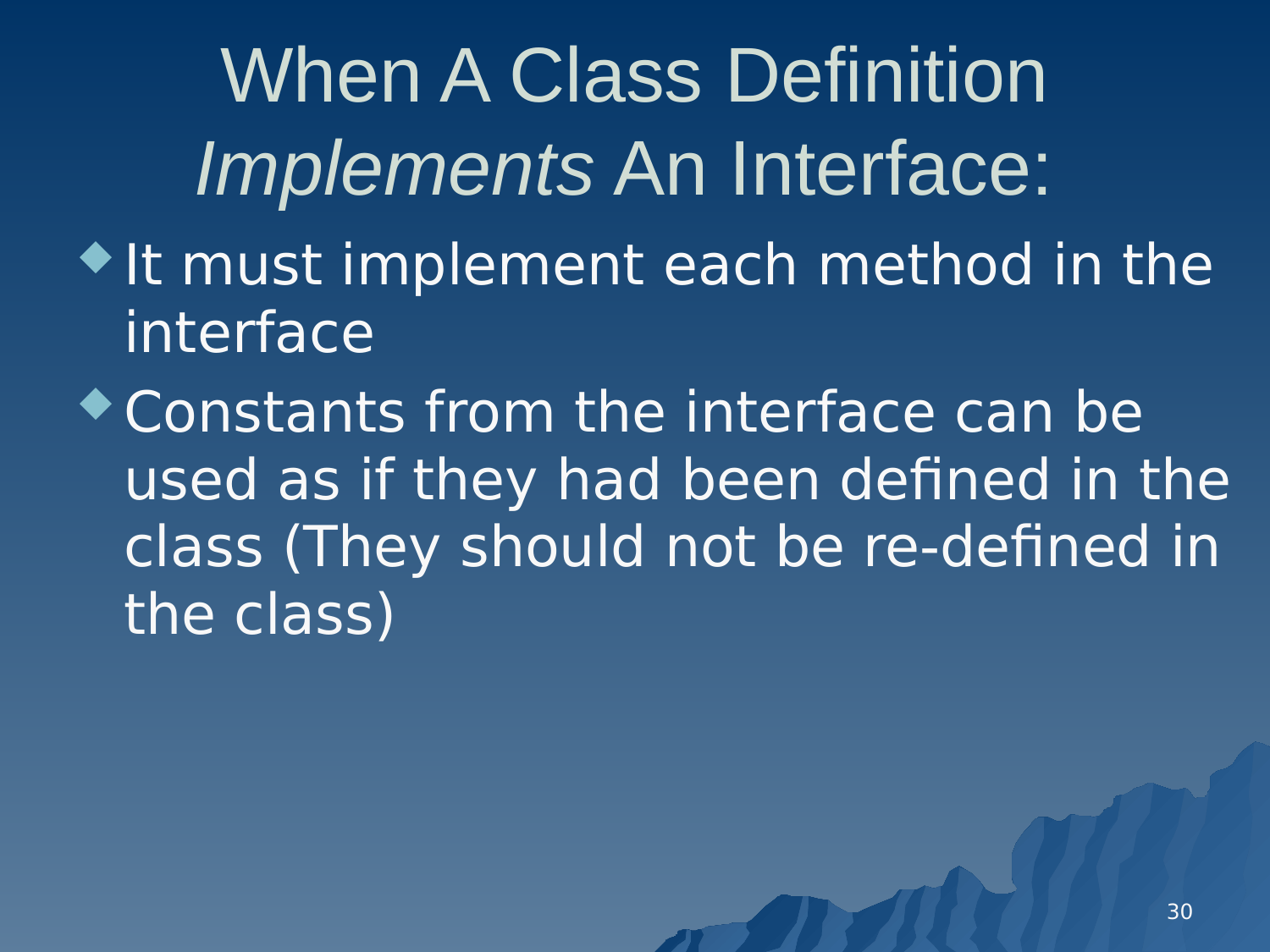

# When A Class Definition Implements An Interface:
It must implement each method in the interface
Constants from the interface can be used as if they had been defined in the class (They should not be re-defined in the class)

30